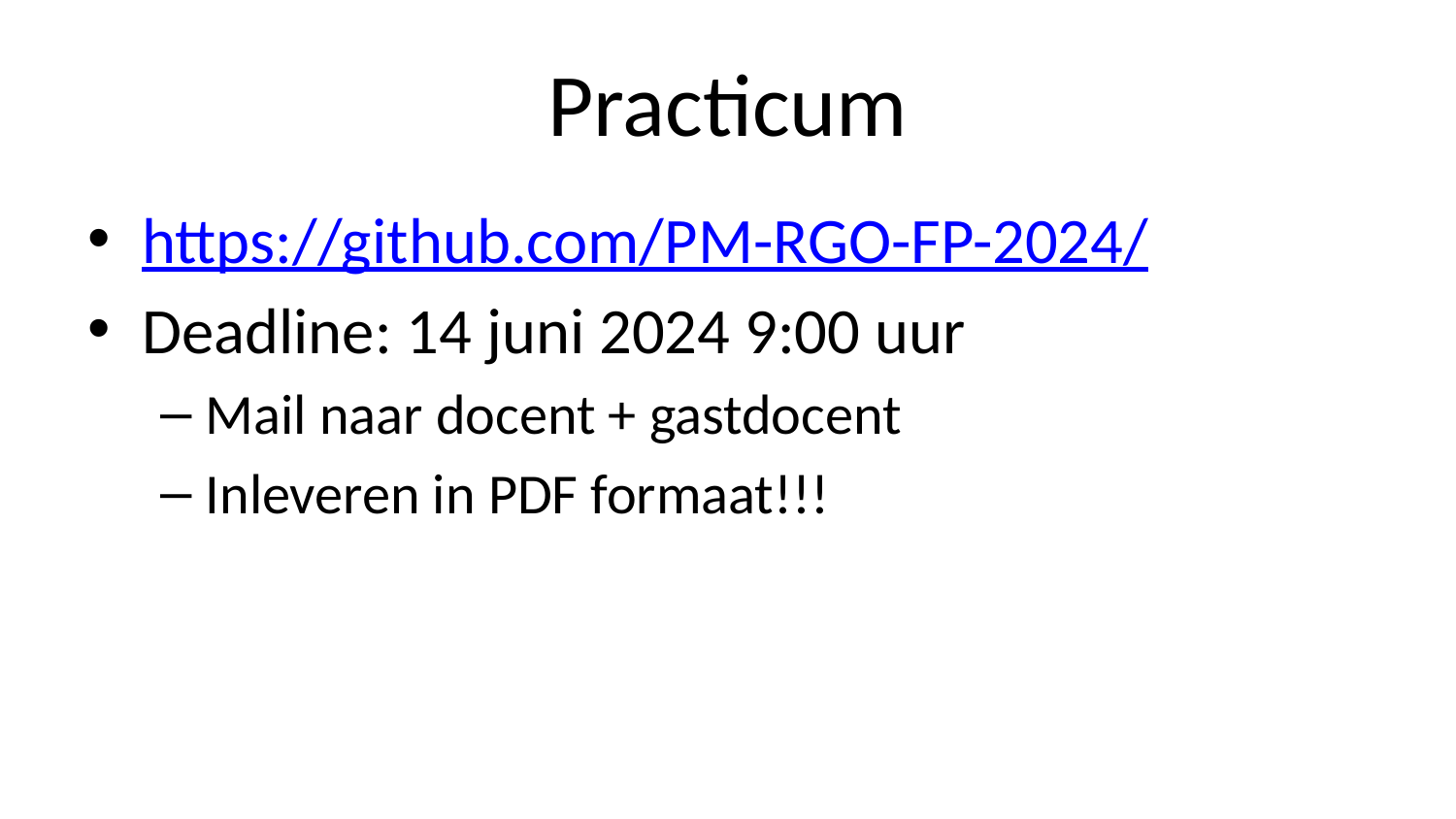

# Practicum
https://github.com/PM-RGO-FP-2024/
Deadline: 14 juni 2024 9:00 uur
Mail naar docent + gastdocent
Inleveren in PDF formaat!!!